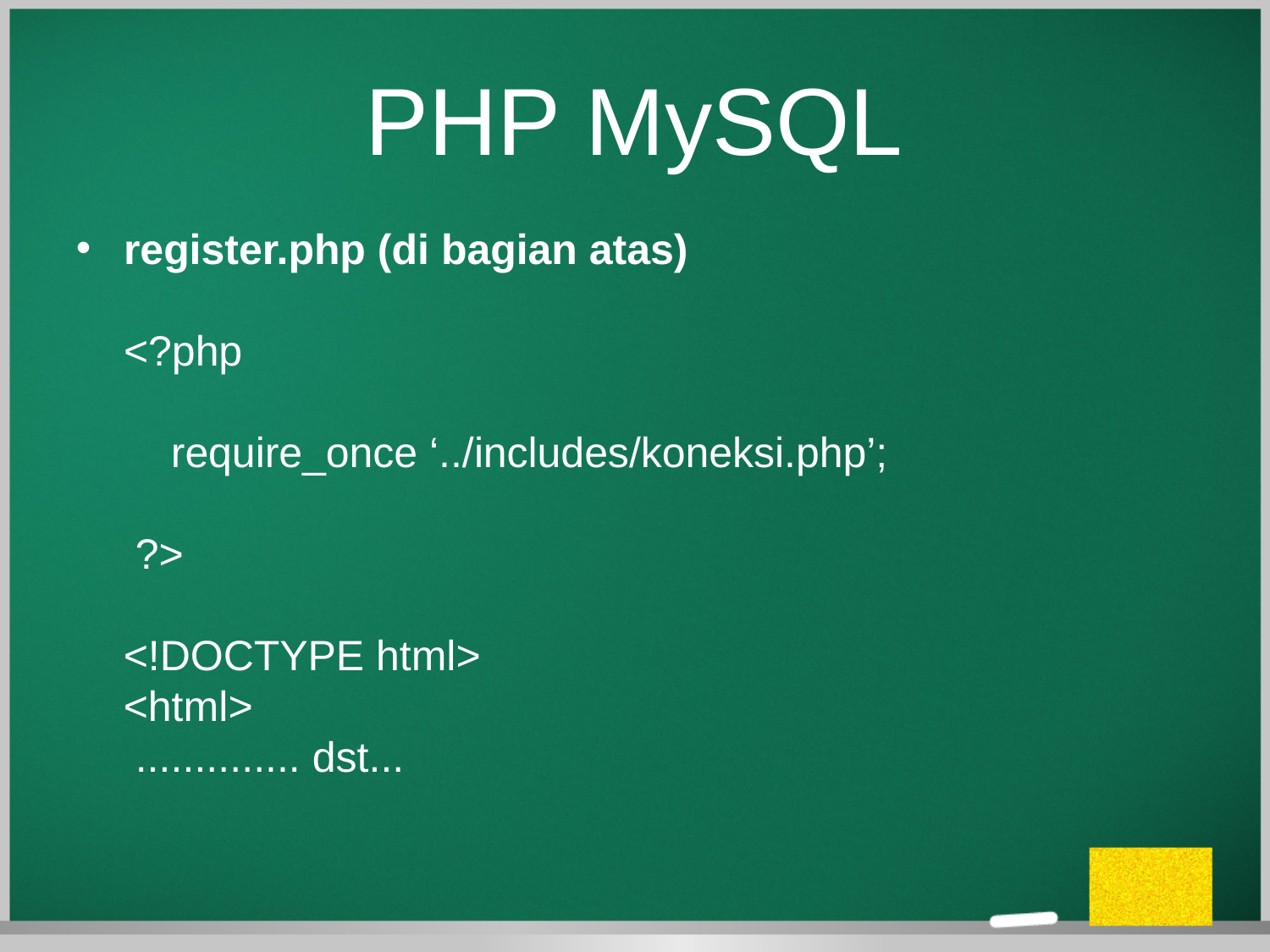

PHP MySQL
register.php (di bagian atas)
<?php

        require_once ‘../includes/koneksi.php’;

     ?>

    <!DOCTYPE html>
    <html>
     .............. dst...